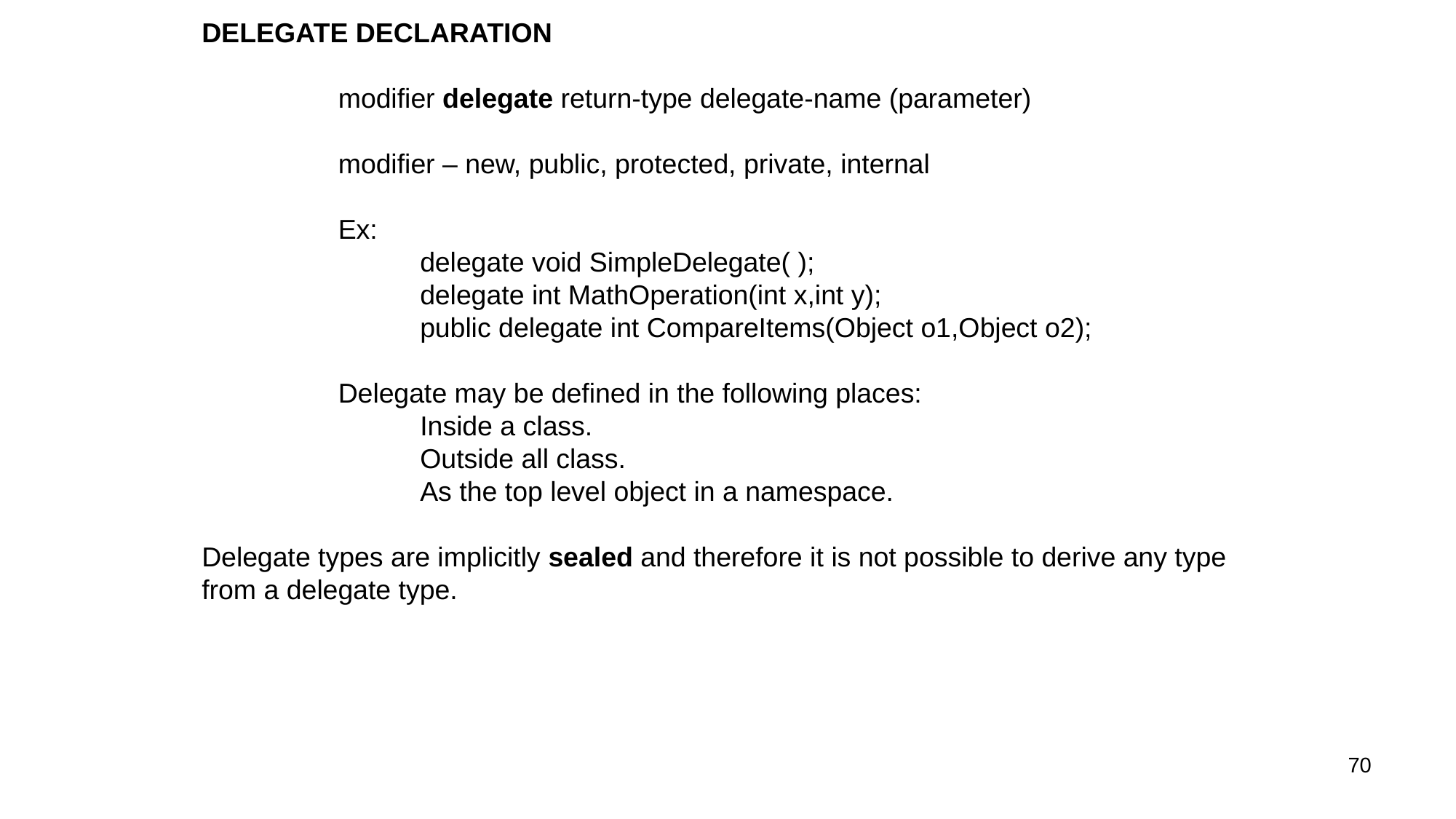

DELEGATE DECLARATION

	modifier delegate return-type delegate-name (parameter)

	modifier – new, public, protected, private, internal

	Ex:
		delegate void SimpleDelegate( );
		delegate int MathOperation(int x,int y);
		public delegate int CompareItems(Object o1,Object o2);

	Delegate may be defined in the following places:
		Inside a class.
		Outside all class.
		As the top level object in a namespace.

Delegate types are implicitly sealed and therefore it is not possible to derive any type from a delegate type.
70